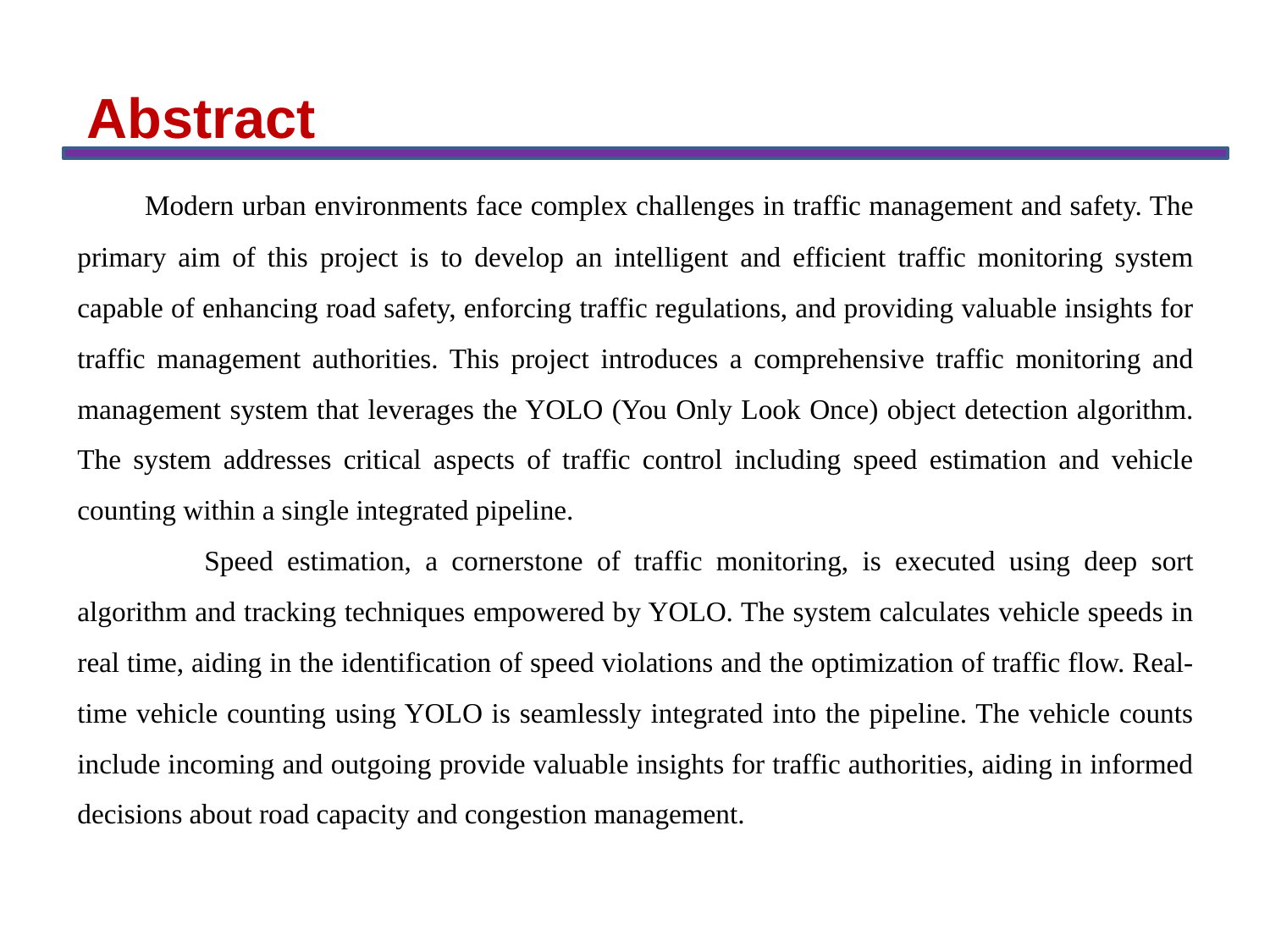

Abstract

       Modern urban environments face complex challenges in traffic management and safety. The primary aim of this project is to develop an intelligent and efficient traffic monitoring system capable of enhancing road safety, enforcing traffic regulations, and providing valuable insights for traffic management authorities. This project introduces a comprehensive traffic monitoring and management system that leverages the YOLO (You Only Look Once) object detection algorithm. The system addresses critical aspects of traffic control including speed estimation and vehicle counting within a single integrated pipeline.
	Speed estimation, a cornerstone of traffic monitoring, is executed using deep sort algorithm and tracking techniques empowered by YOLO. The system calculates vehicle speeds in real time, aiding in the identification of speed violations and the optimization of traffic flow. Real-time vehicle counting using YOLO is seamlessly integrated into the pipeline. The vehicle counts include incoming and outgoing provide valuable insights for traffic authorities, aiding in informed decisions about road capacity and congestion management.